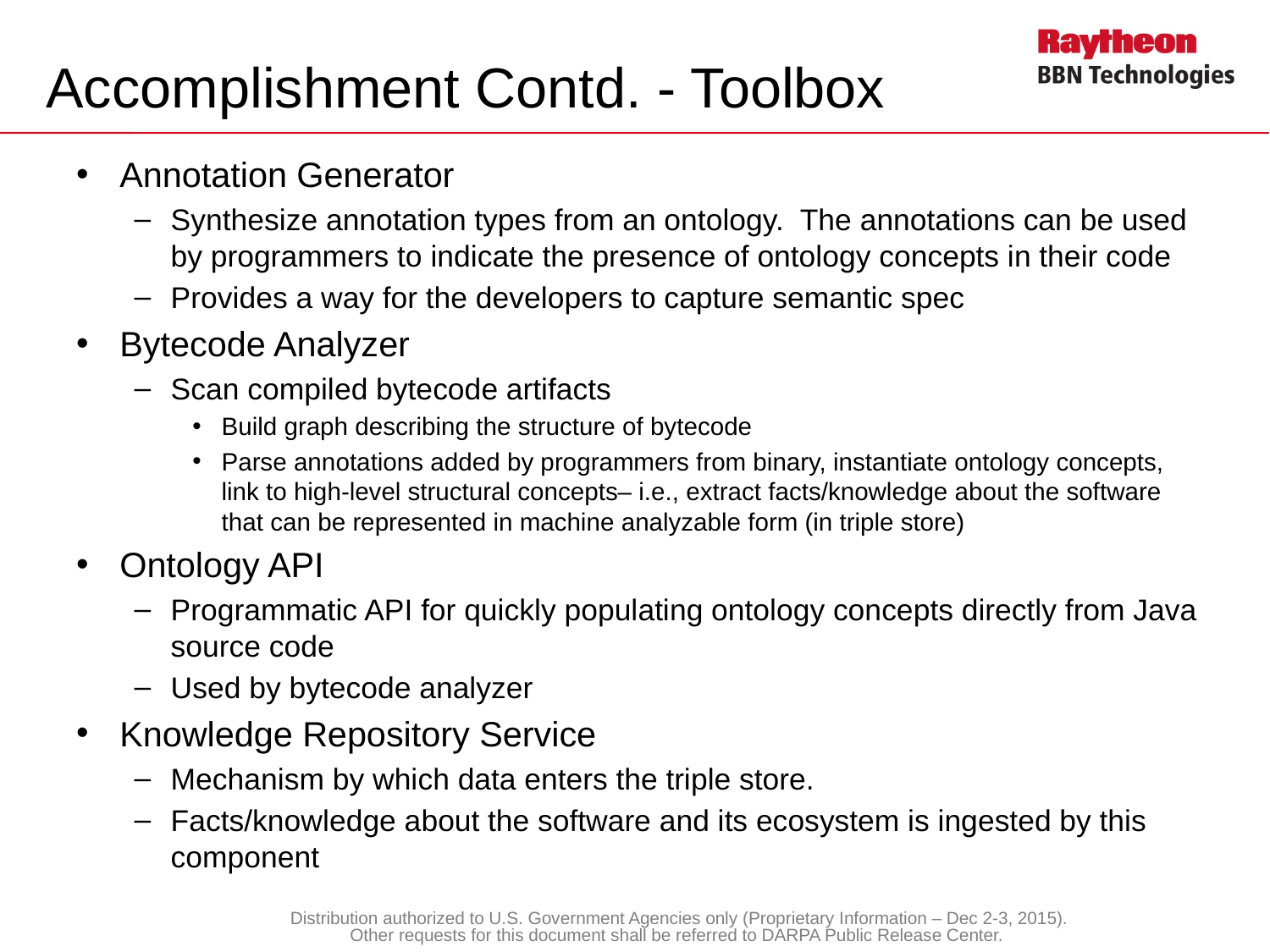

# Accomplishment Contd. - Toolbox
Annotation Generator
Synthesize annotation types from an ontology.  The annotations can be used by programmers to indicate the presence of ontology concepts in their code
Provides a way for the developers to capture semantic spec
Bytecode Analyzer
Scan compiled bytecode artifacts
Build graph describing the structure of bytecode
Parse annotations added by programmers from binary, instantiate ontology concepts, link to high-level structural concepts– i.e., extract facts/knowledge about the software that can be represented in machine analyzable form (in triple store)
Ontology API
Programmatic API for quickly populating ontology concepts directly from Java source code
Used by bytecode analyzer
Knowledge Repository Service
Mechanism by which data enters the triple store.
Facts/knowledge about the software and its ecosystem is ingested by this component